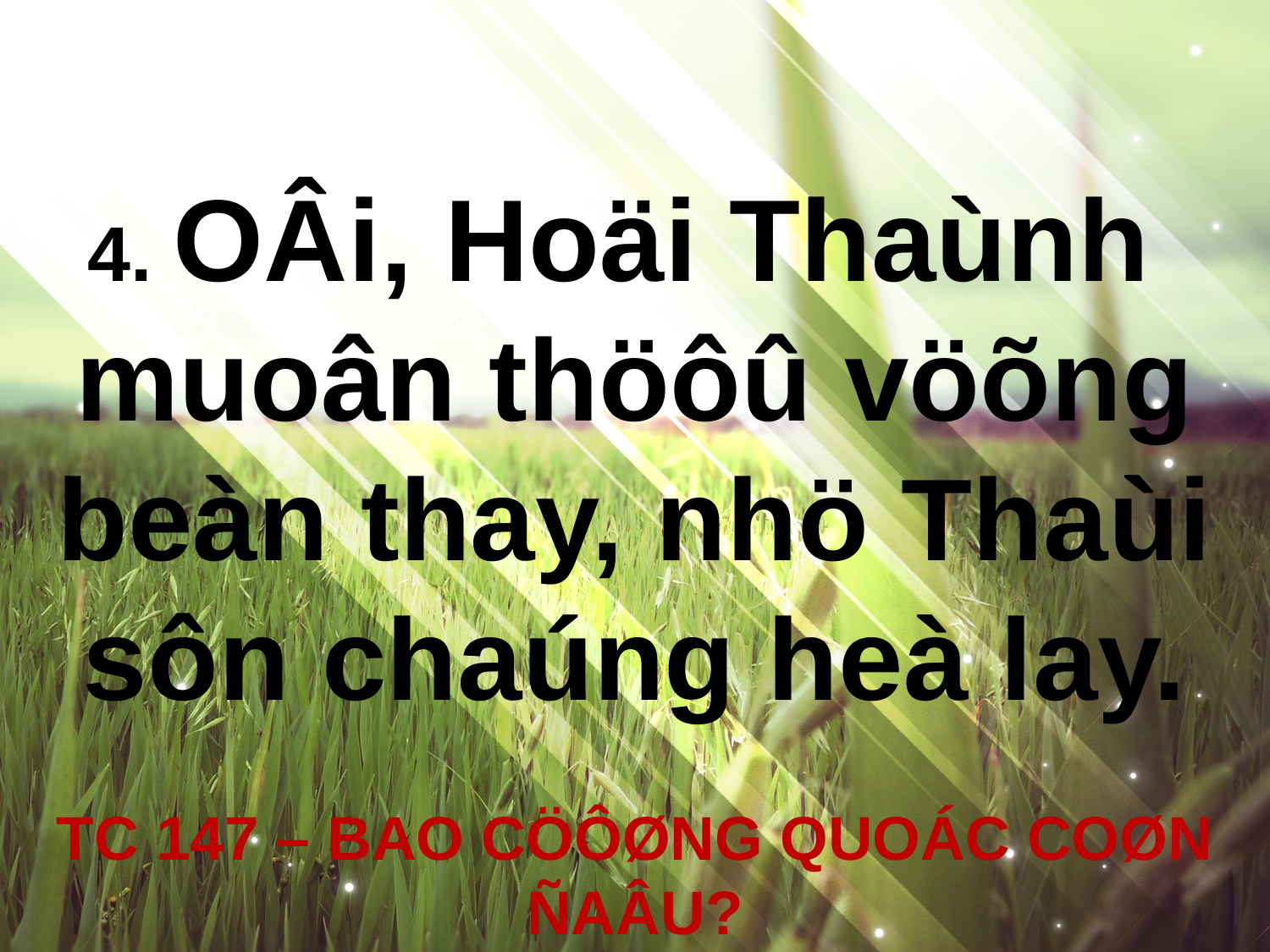

4. OÂi, Hoäi Thaùnh
muoân thöôû vöõng beàn thay, nhö Thaùi sôn chaúng heà lay.
TC 147 – BAO CÖÔØNG QUOÁC COØN ÑAÂU?